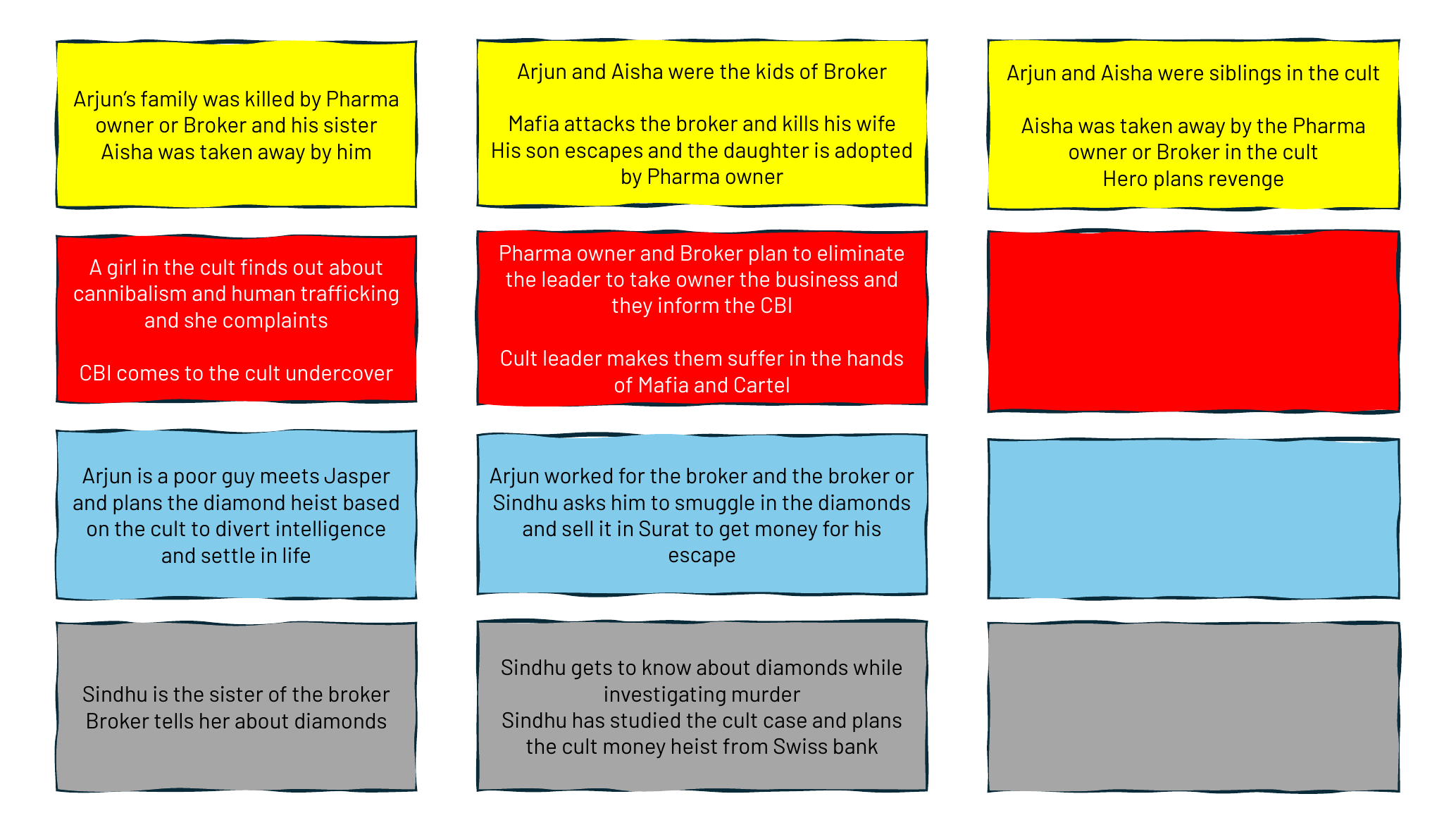

Arjun and Aisha were siblings in the cult

Aisha was taken away by the Pharma owner or Broker in the cult
Hero plans revenge
Arjun and Aisha were the kids of Broker

Mafia attacks the broker and kills his wife
His son escapes and the daughter is adopted by Pharma owner
Arjun’s family was killed by Pharma owner or Broker and his sister Aisha was taken away by him

Pharma owner and Broker plan to eliminate the leader to take owner the business and they inform the CBI

Cult leader makes them suffer in the hands of Mafia and Cartel
A girl in the cult finds out about cannibalism and human trafficking and she complaints

CBI comes to the cult undercover
Arjun is a poor guy meets Jasper and plans the diamond heist based on the cult to divert intelligence and settle in life
Arjun worked for the broker and the broker or Sindhu asks him to smuggle in the diamonds and sell it in Surat to get money for his escape

Sindhu gets to know about diamonds while investigating murder
Sindhu has studied the cult case and plans the cult money heist from Swiss bank
Sindhu is the sister of the broker
Broker tells her about diamonds